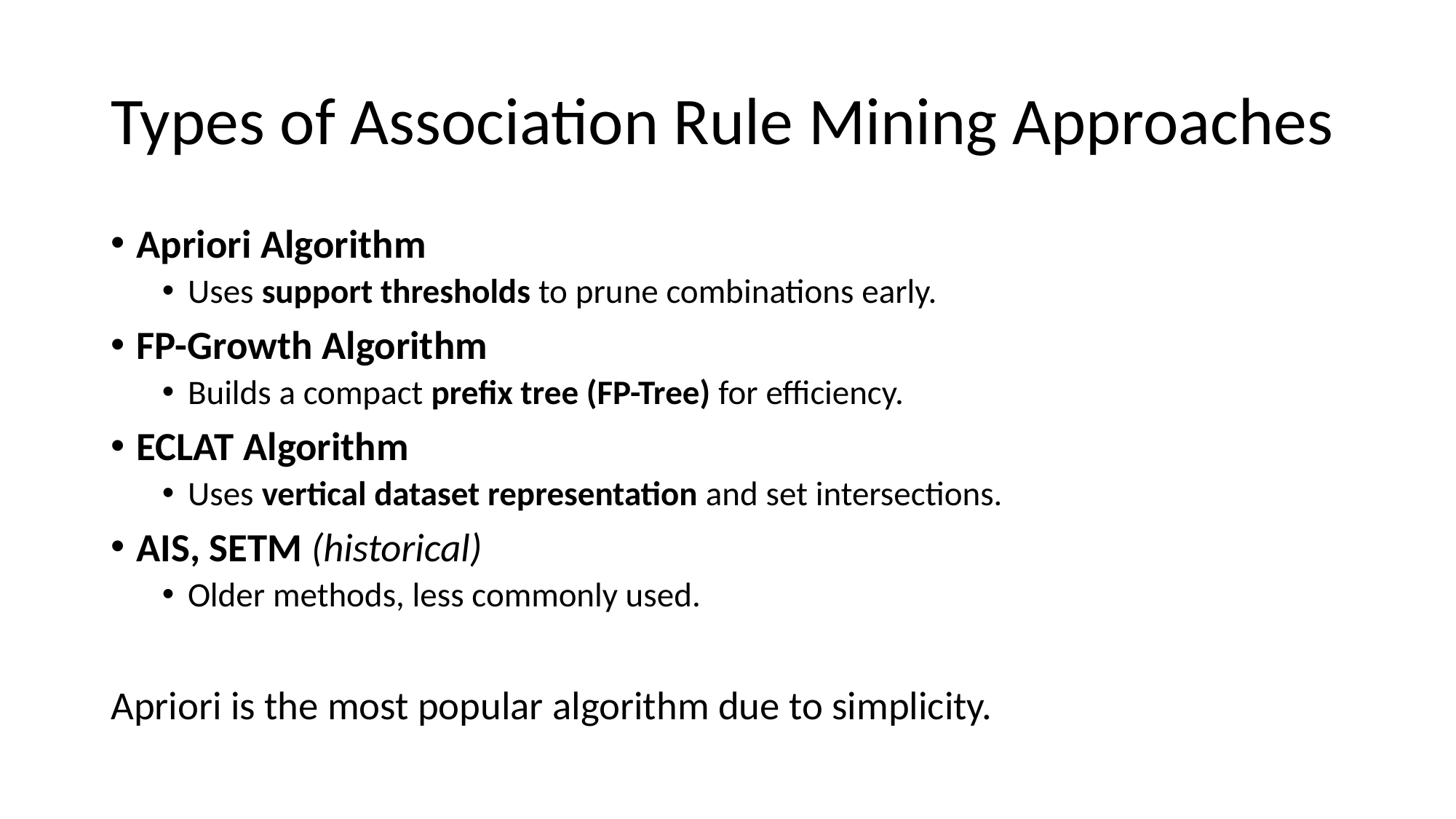

# Types of Association Rule Mining Approaches
Apriori Algorithm
Uses support thresholds to prune combinations early.
FP-Growth Algorithm
Builds a compact prefix tree (FP-Tree) for efficiency.
ECLAT Algorithm
Uses vertical dataset representation and set intersections.
AIS, SETM (historical)
Older methods, less commonly used.

Apriori is the most popular algorithm due to simplicity.